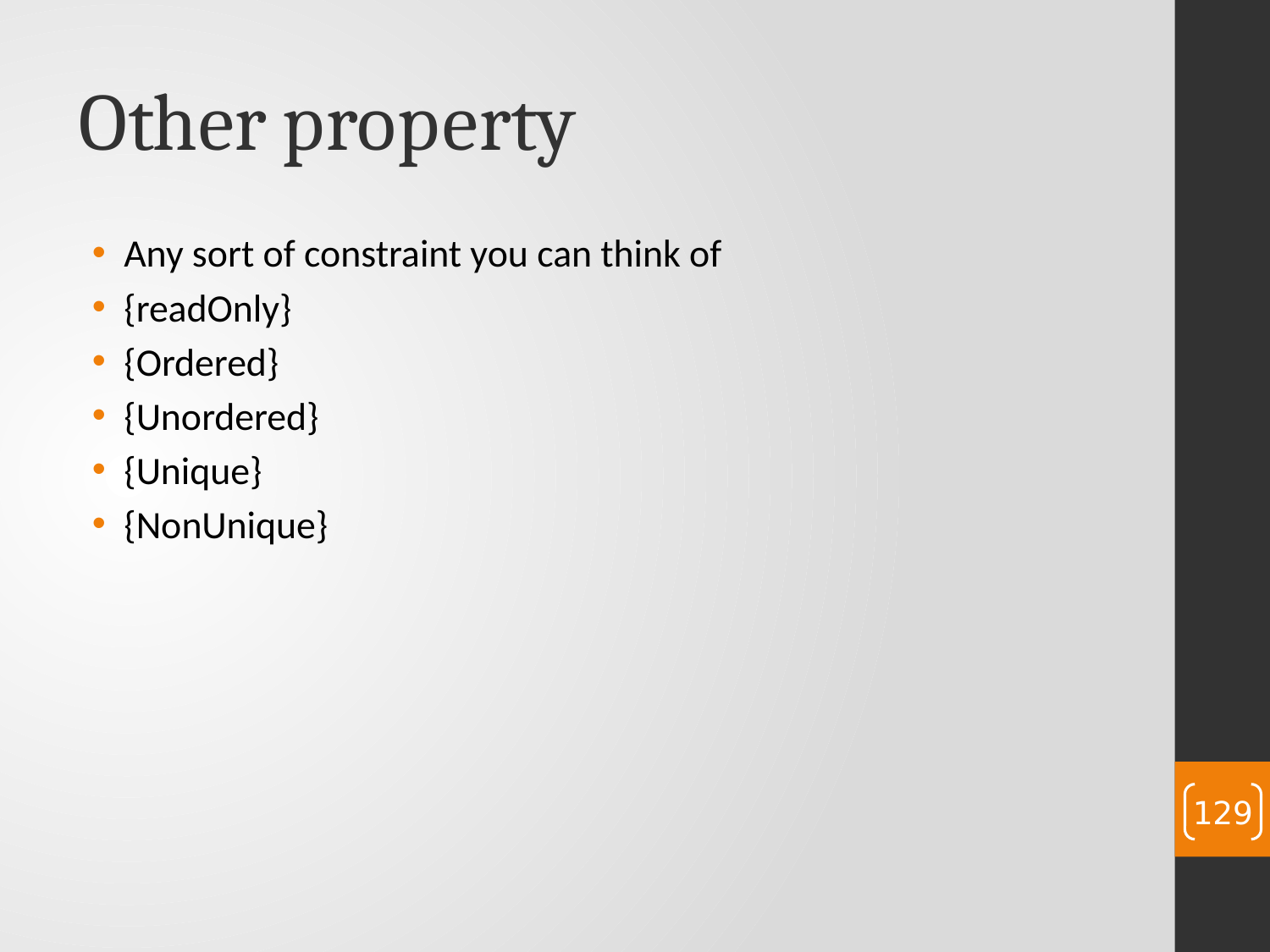

# Other property
Any sort of constraint you can think of
{readOnly}
{Ordered}
{Unordered}
{Unique}
{NonUnique}

129